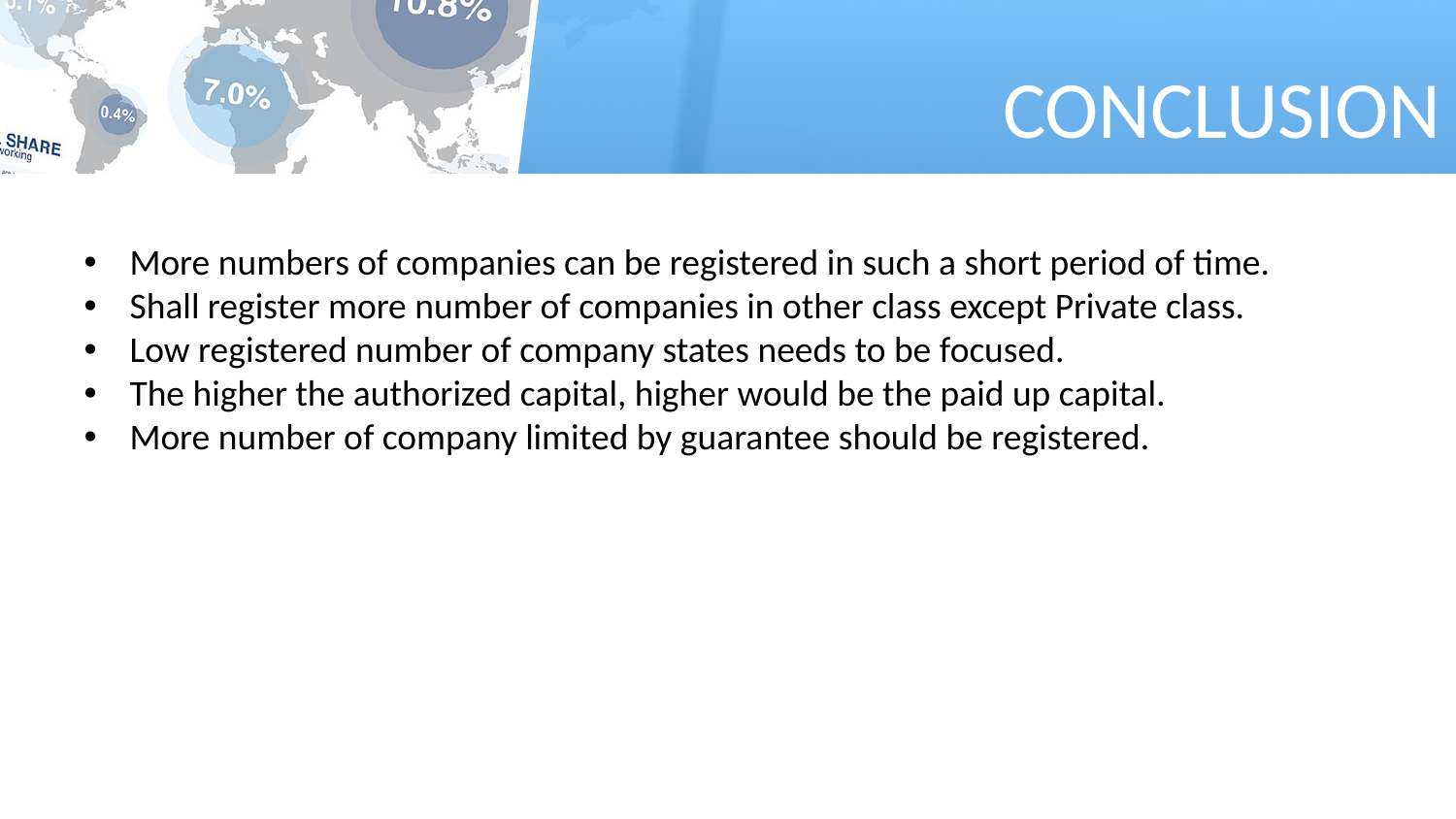

# CONCLUSION
More numbers of companies can be registered in such a short period of time.
Shall register more number of companies in other class except Private class.
Low registered number of company states needs to be focused.
The higher the authorized capital, higher would be the paid up capital.
More number of company limited by guarantee should be registered.